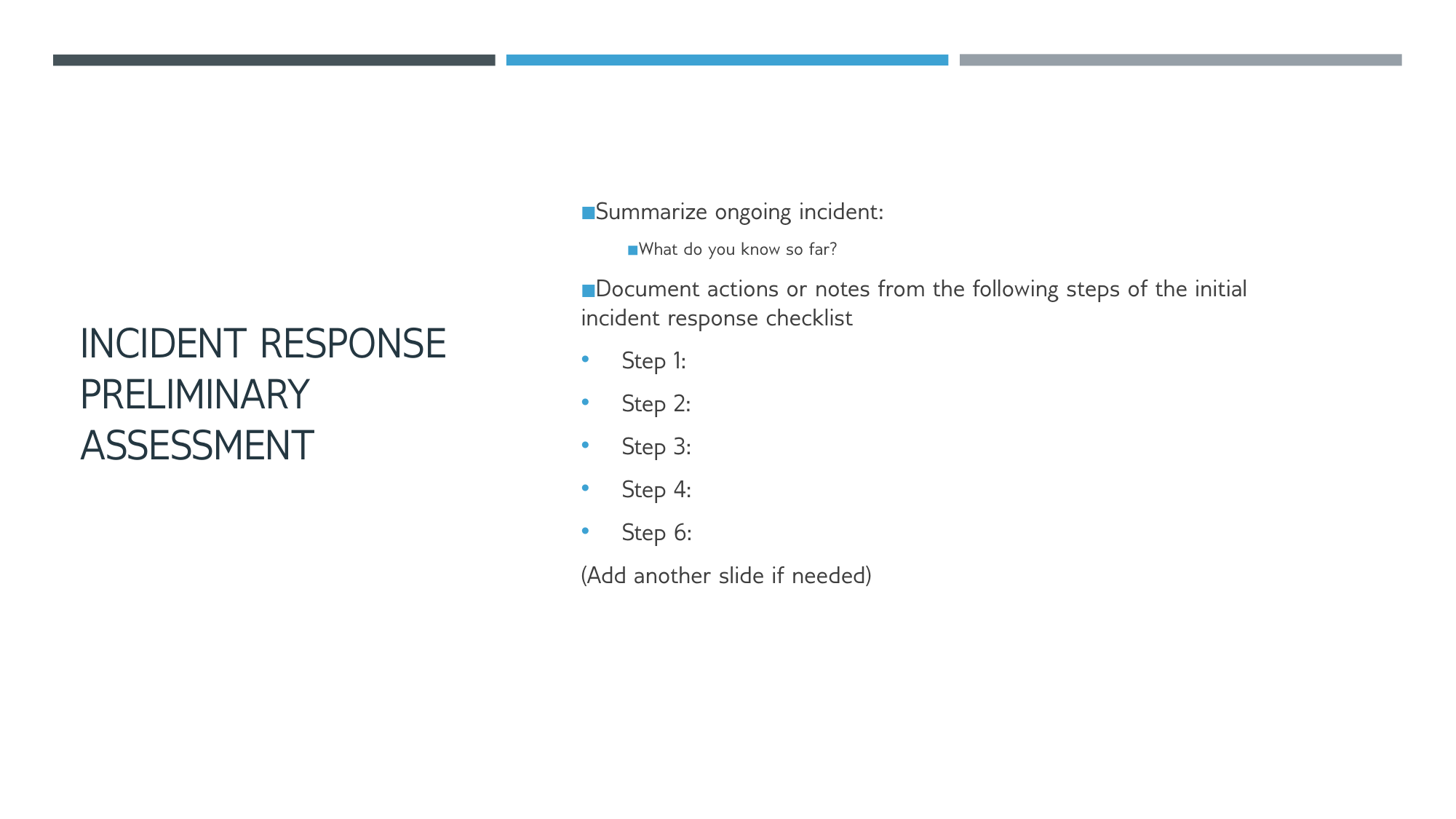

# INCIDENT RESPONSE PRELIMINARY ASSESSMENT
Summarize ongoing incident:
What do you know so far?
Document actions or notes from the following steps of the initial incident response checklist
Step 1:
Step 2:
Step 3:
Step 4:
Step 6:
(Add another slide if needed)